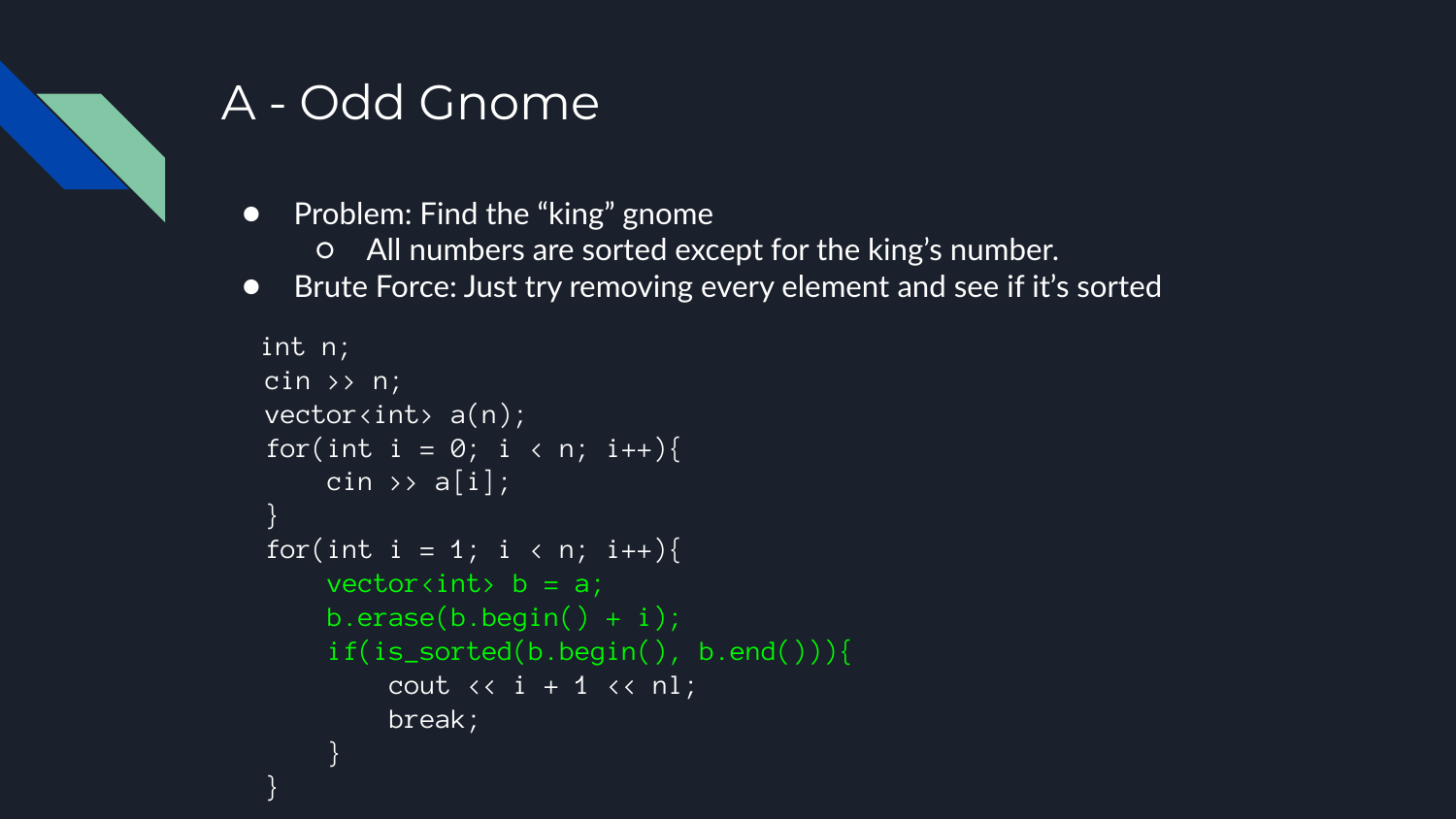

# A - Odd Gnome
Problem: Find the “king” gnome
All numbers are sorted except for the king’s number.
Brute Force: Just try removing every element and see if it’s sorted
   int n;
        cin >> n;
        vector<int> a(n);
        for(int i = 0; i < n; i++){
            cin >> a[i];
        }
        for(int i = 1; i < n; i++){
            vector<int> b = a;
            b.erase(b.begin() + i);
            if(is_sorted(b.begin(), b.end())){
                cout << i + 1 << nl;
                break;
            }
        }